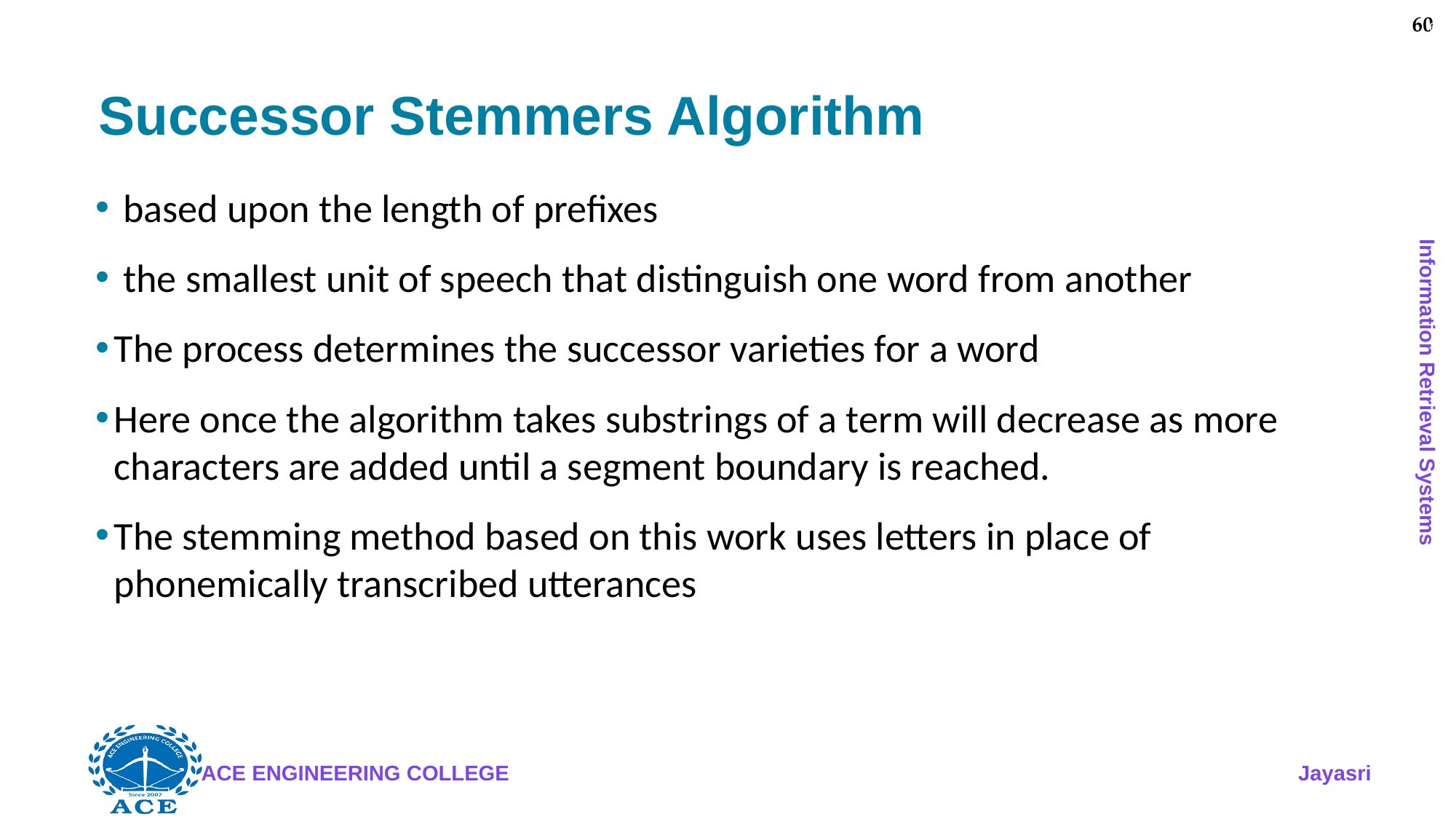

60
# Successor Stemmers Algorithm
 based upon the length of prefixes
 the smallest unit of speech that distinguish one word from another
The process determines the successor varieties for a word
Here once the algorithm takes substrings of a term will decrease as more characters are added until a segment boundary is reached.
The stemming method based on this work uses letters in place of phonemically transcribed utterances